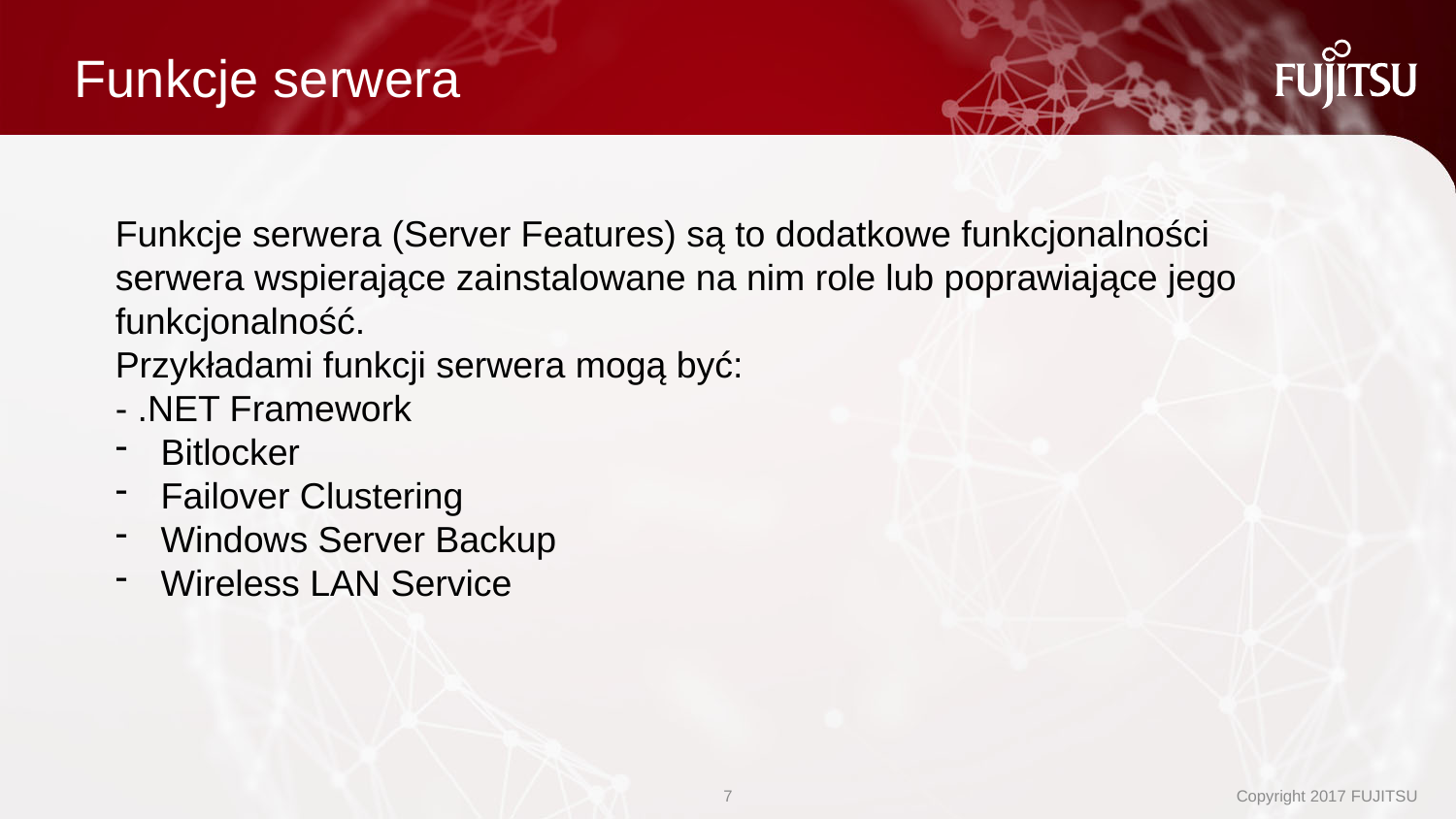

# Funkcje serwera
Funkcje serwera (Server Features) są to dodatkowe funkcjonalności serwera wspierające zainstalowane na nim role lub poprawiające jego funkcjonalność.
Przykładami funkcji serwera mogą być:
- .NET Framework
Bitlocker
Failover Clustering
Windows Server Backup
Wireless LAN Service

7
Copyright 2017 FUJITSU